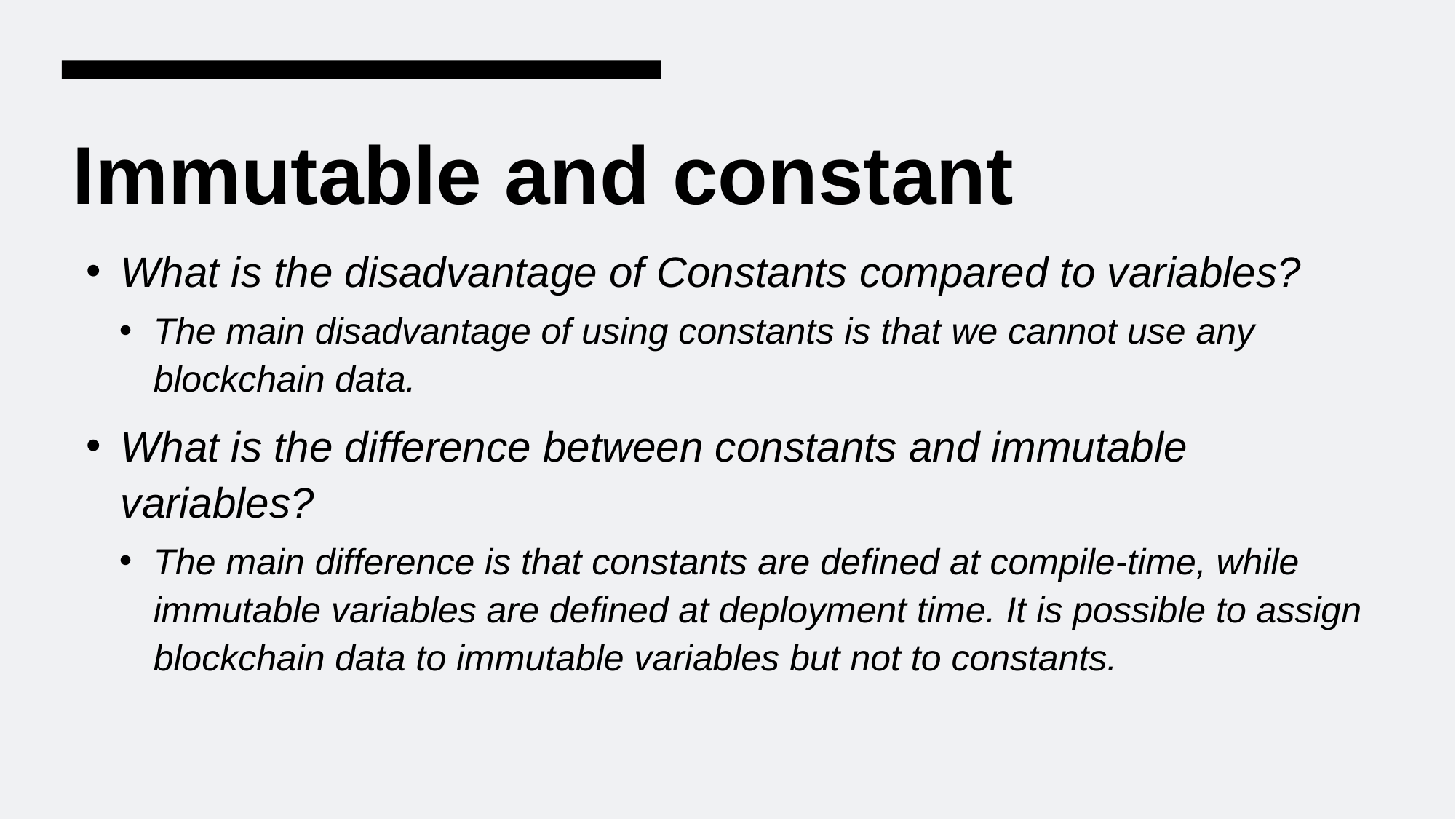

# Immutable and constant
What is the disadvantage of Constants compared to variables?
The main disadvantage of using constants is that we cannot use any blockchain data.
What is the difference between constants and immutable variables?
The main difference is that constants are defined at compile-time, while immutable variables are defined at deployment time. It is possible to assign blockchain data to immutable variables but not to constants.